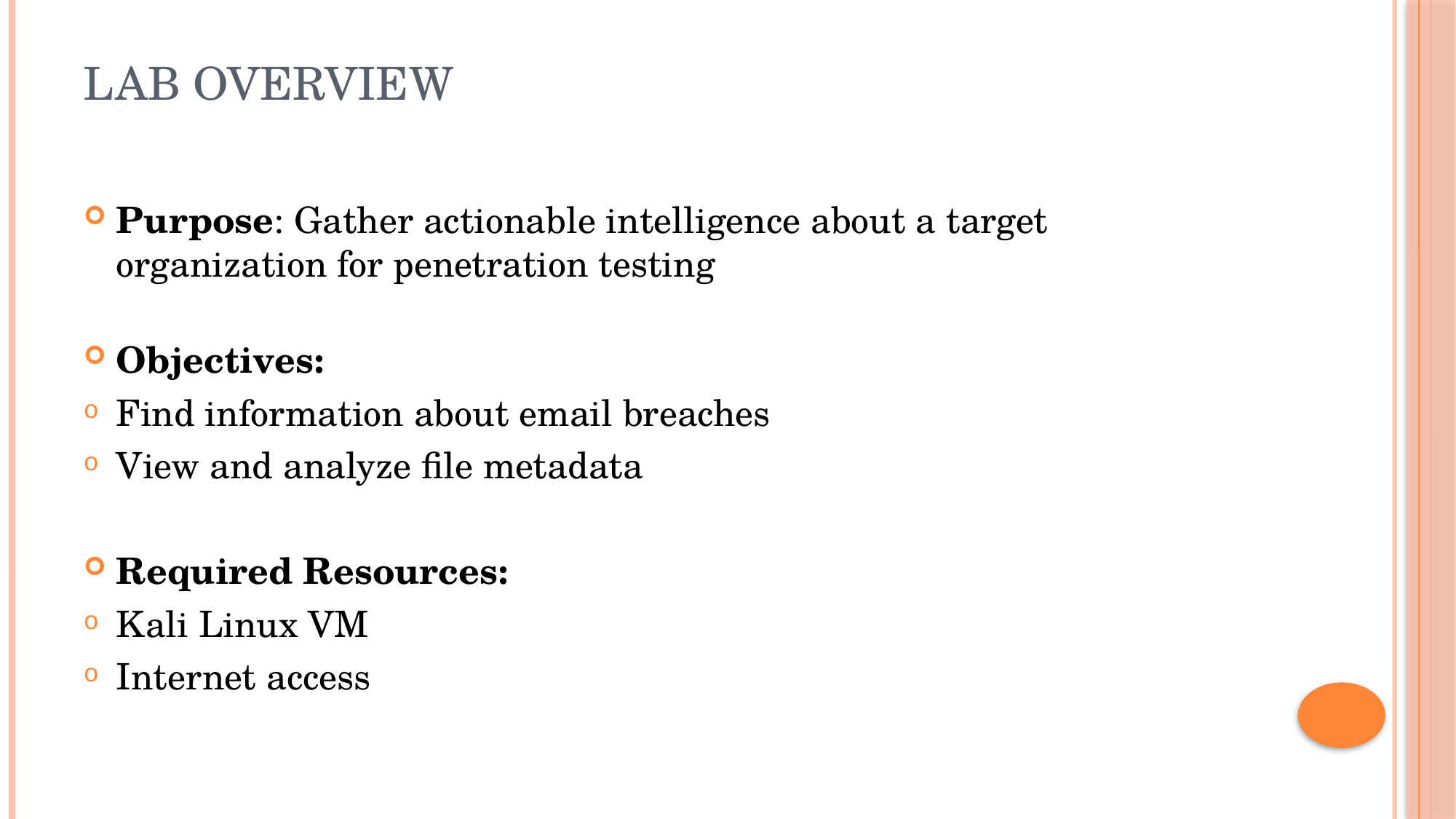

# Lab Overview

Purpose: Gather actionable intelligence about a target organization for penetration testing
Objectives:
Find information about email breaches
View and analyze file metadata

Required Resources:
Kali Linux VM
Internet access